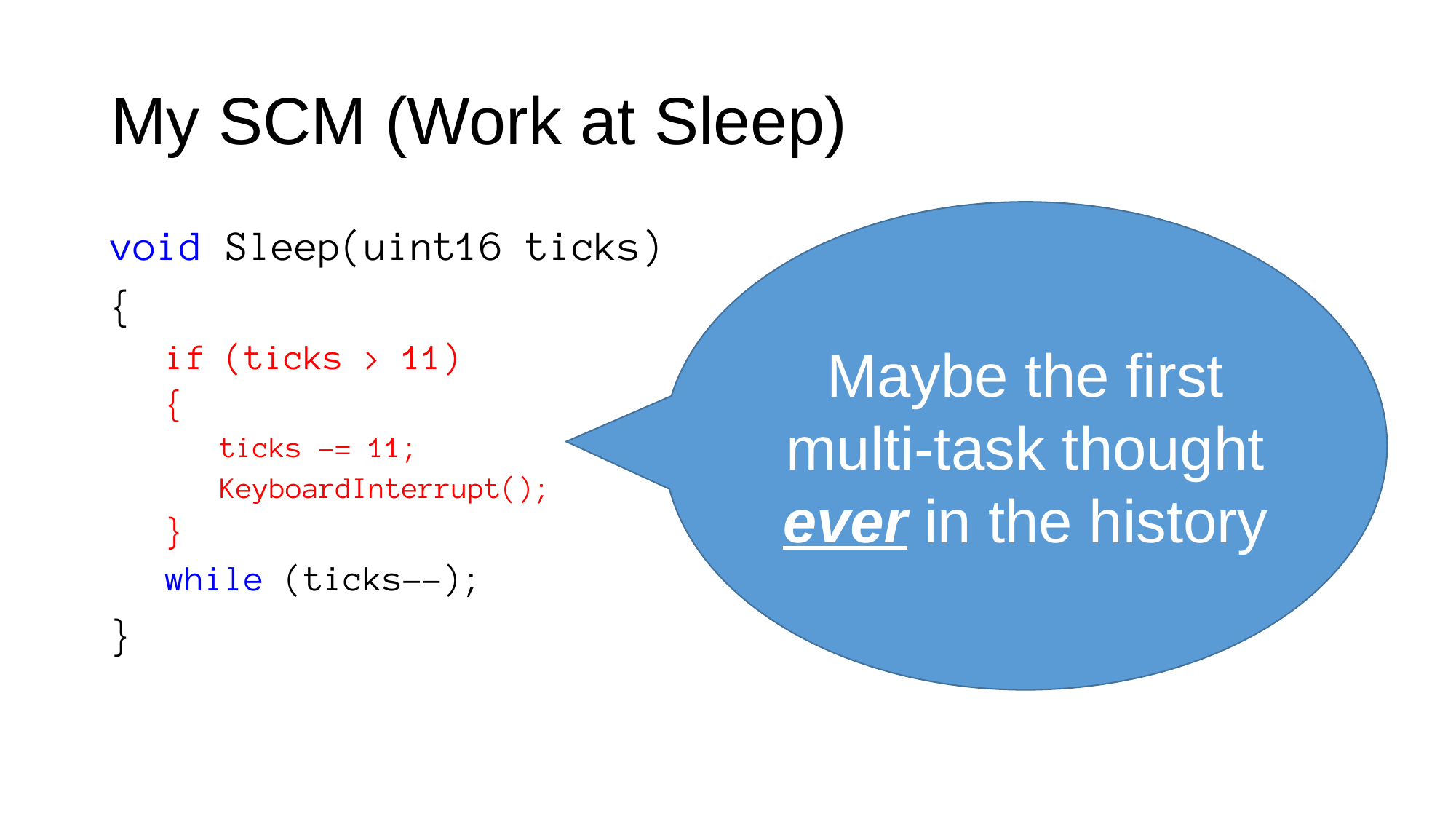

# My SCM (Work at Sleep)
Maybe the first multi-task thought ever in the history
void Sleep(uint16 ticks)
{
if (ticks > 11)
{
ticks -= 11;
KeyboardInterrupt();
}
while (ticks--);
}